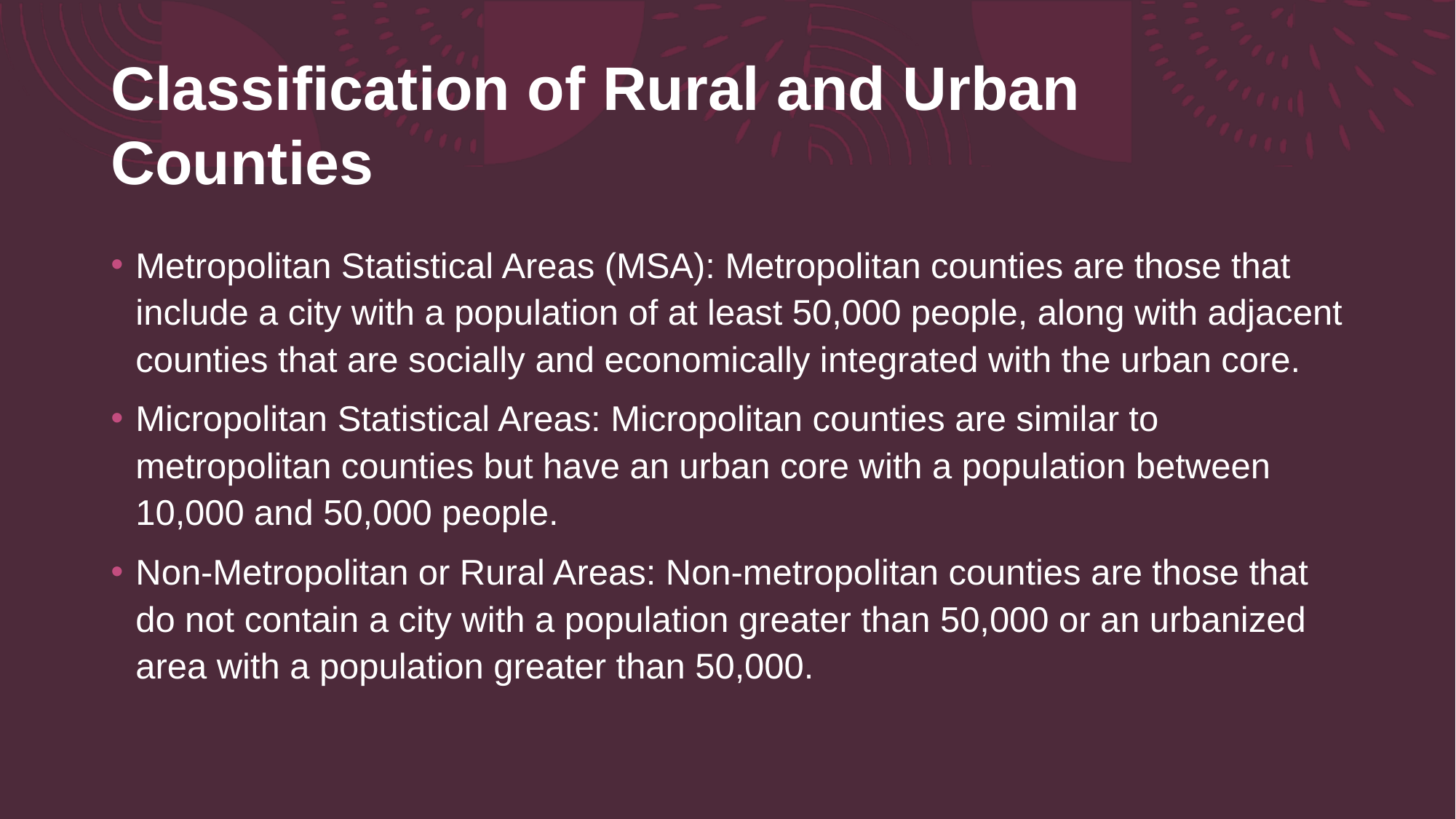

# Classification of Rural and Urban Counties
Metropolitan Statistical Areas (MSA): Metropolitan counties are those that include a city with a population of at least 50,000 people, along with adjacent counties that are socially and economically integrated with the urban core.
Micropolitan Statistical Areas: Micropolitan counties are similar to metropolitan counties but have an urban core with a population between 10,000 and 50,000 people.
Non-Metropolitan or Rural Areas: Non-metropolitan counties are those that do not contain a city with a population greater than 50,000 or an urbanized area with a population greater than 50,000.